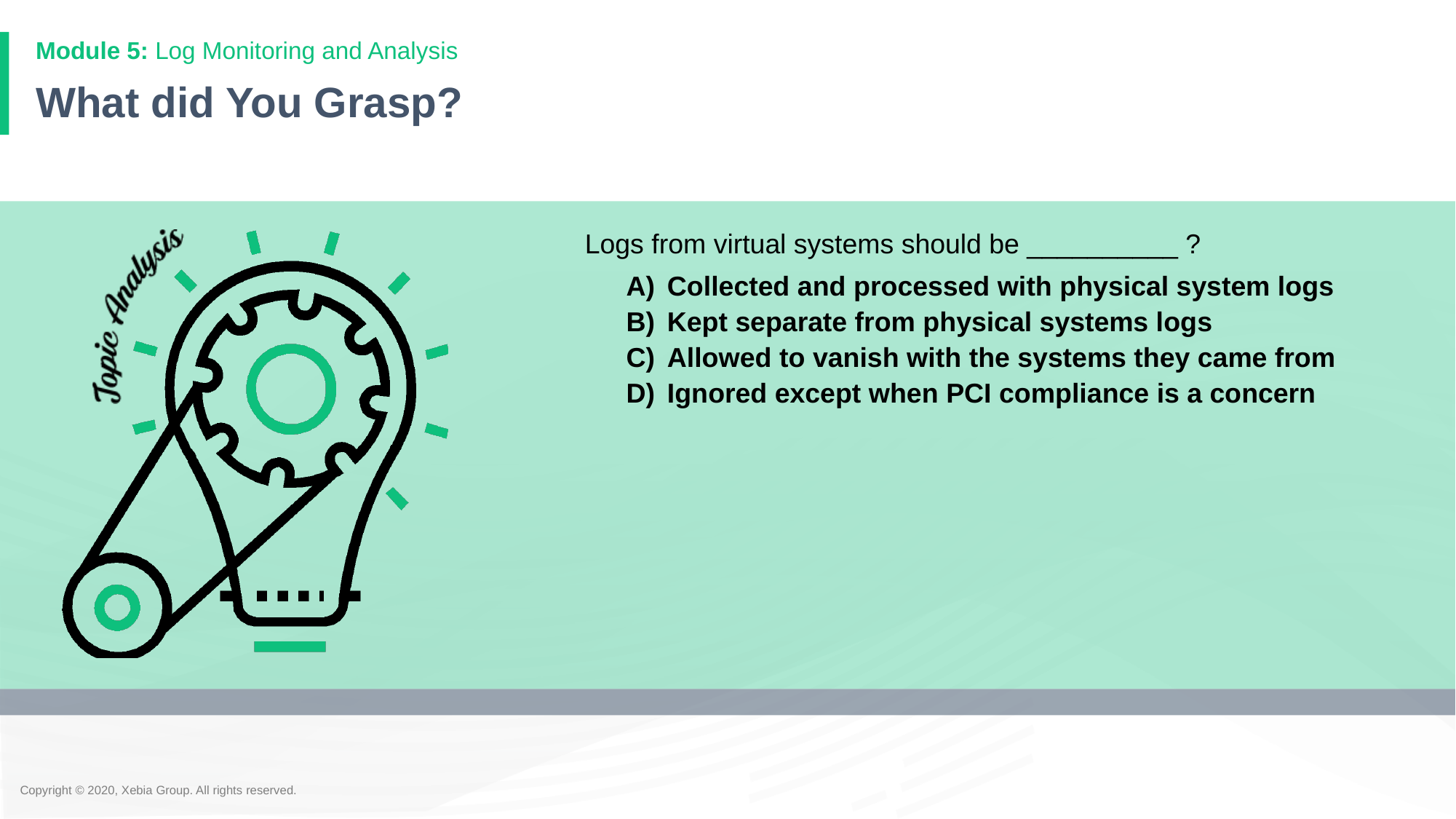

# What did You Grasp?
Logs from virtual systems should be __________ ?
Collected and processed with physical system logs
Kept separate from physical systems logs
Allowed to vanish with the systems they came from
Ignored except when PCI compliance is a concern